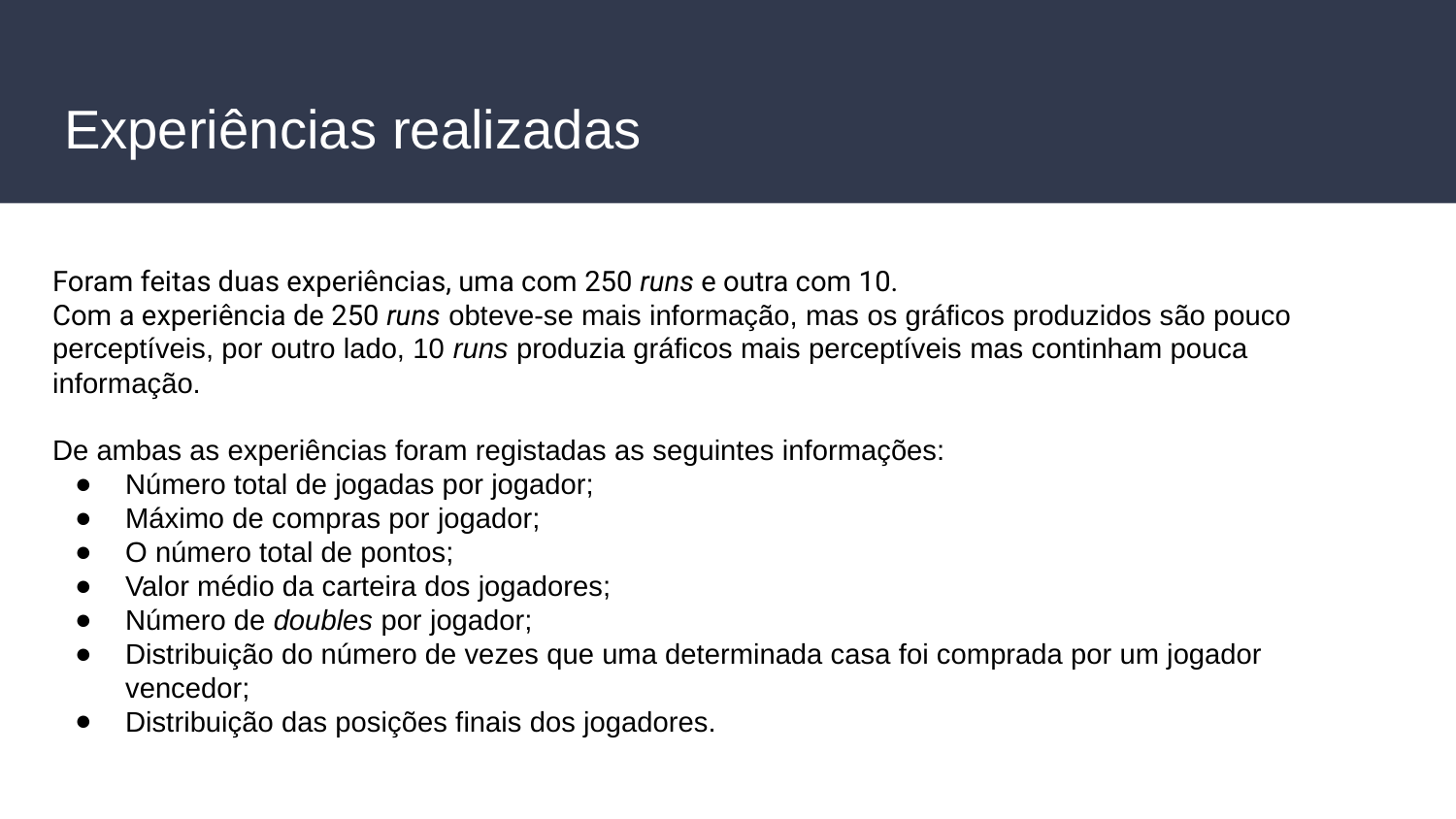

# Experiências realizadas

Foram feitas duas experiências, uma com 250 runs e outra com 10.
Com a experiência de 250 runs obteve-se mais informação, mas os gráficos produzidos são pouco perceptíveis, por outro lado, 10 runs produzia gráficos mais perceptíveis mas continham pouca informação.

De ambas as experiências foram registadas as seguintes informações:
Número total de jogadas por jogador;
Máximo de compras por jogador;
O número total de pontos;
Valor médio da carteira dos jogadores;
Número de doubles por jogador;
Distribuição do número de vezes que uma determinada casa foi comprada por um jogador vencedor;
Distribuição das posições finais dos jogadores.